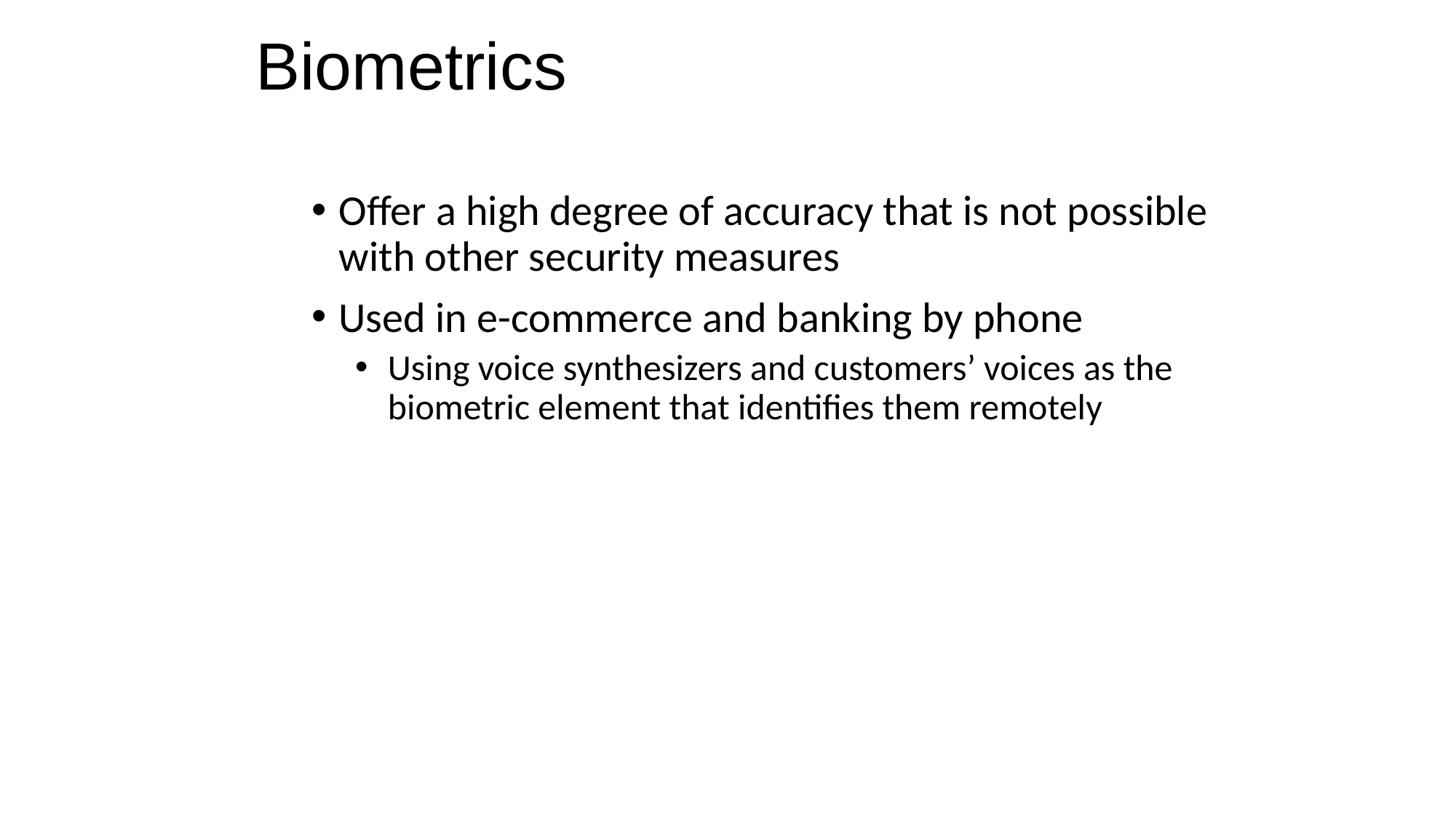

# Biometrics
Offer a high degree of accuracy that is not possible with other security measures
Used in e-commerce and banking by phone
Using voice synthesizers and customers’ voices as the biometric element that identifies them remotely